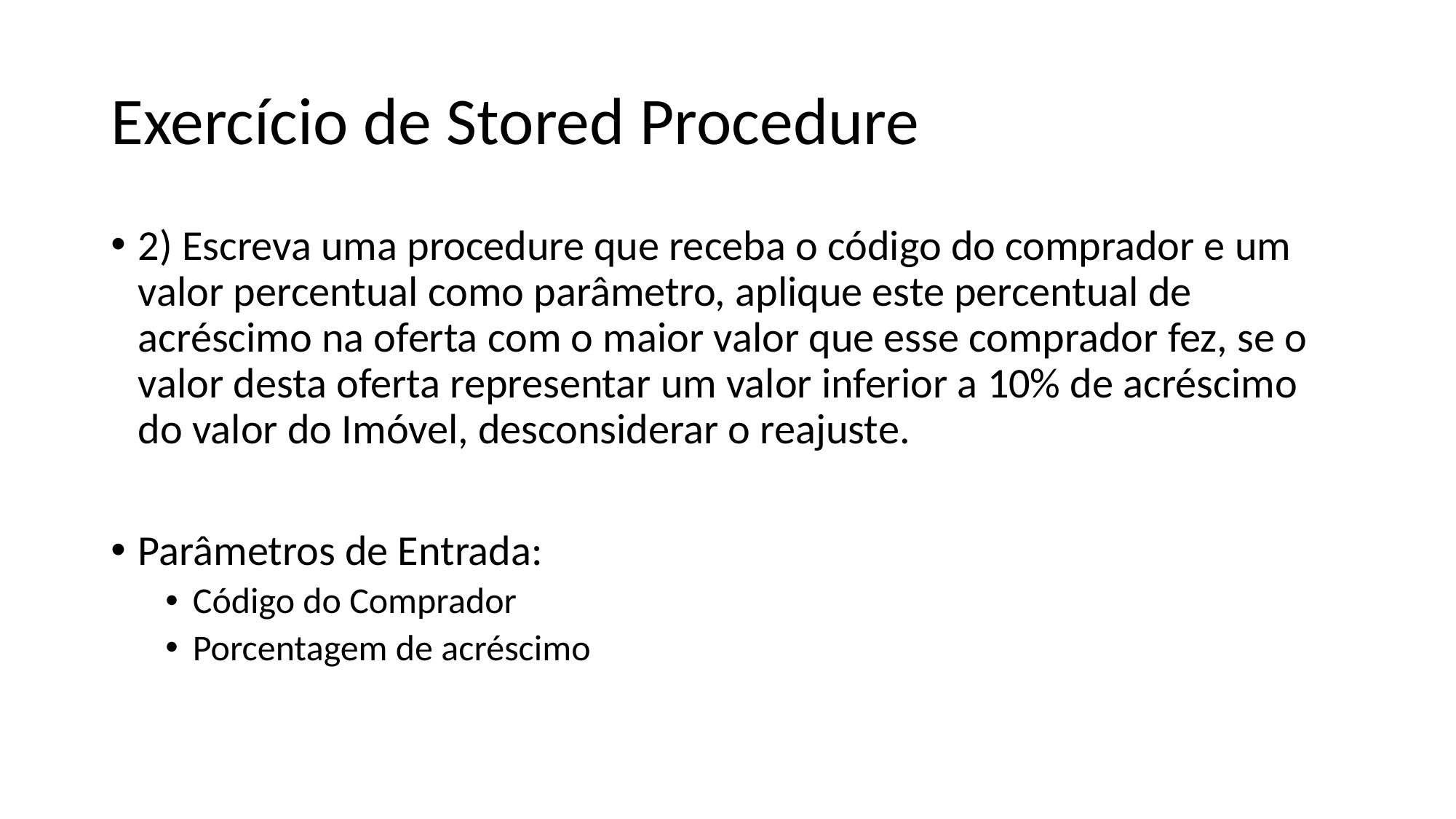

# Exercício de Stored Procedure
2) Escreva uma procedure que receba o código do comprador e um valor percentual como parâmetro, aplique este percentual de acréscimo na oferta com o maior valor que esse comprador fez, se o valor desta oferta representar um valor inferior a 10% de acréscimo do valor do Imóvel, desconsiderar o reajuste.

Parâmetros de Entrada:
Código do Comprador
Porcentagem de acréscimo